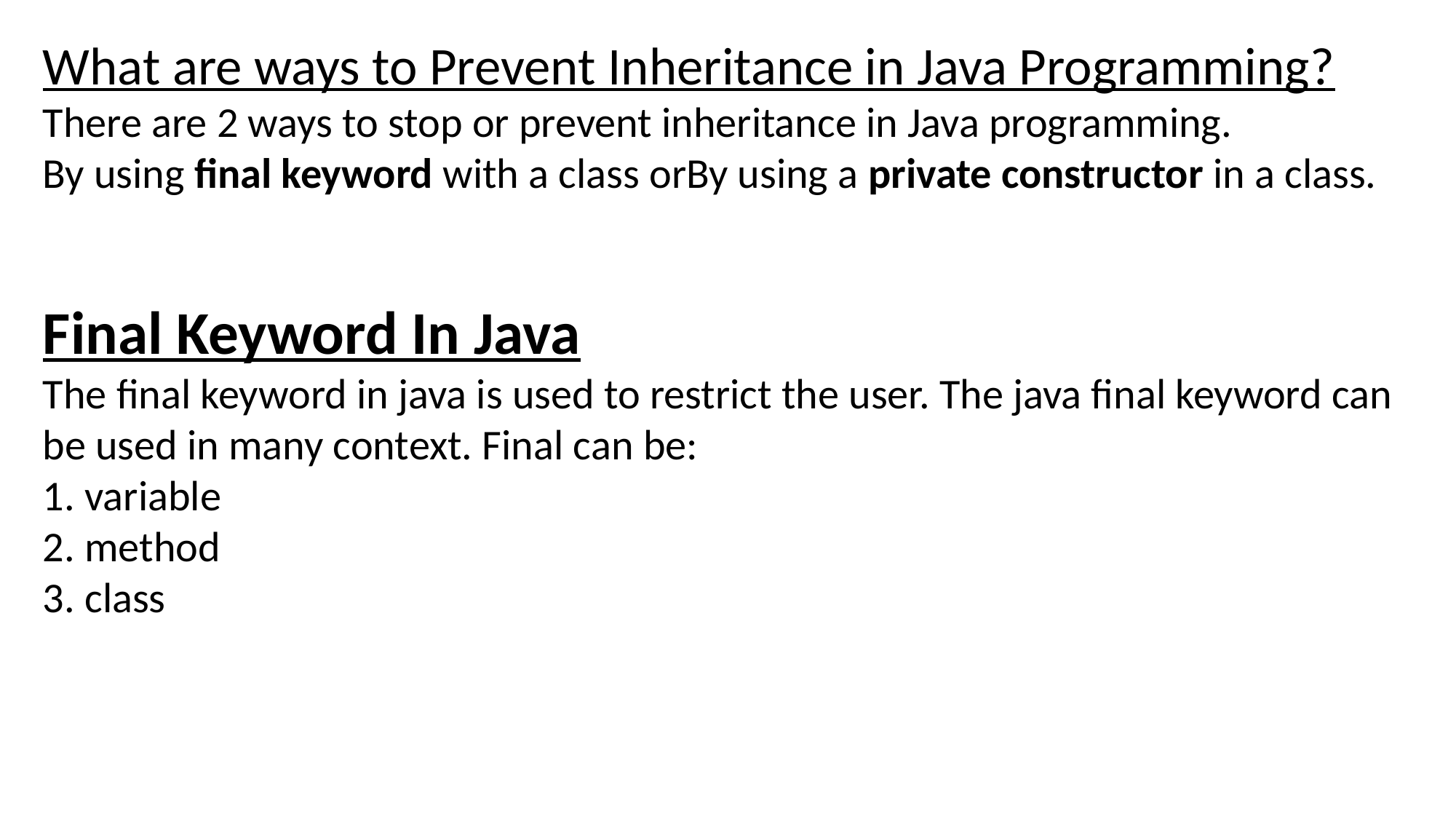

What are ways to Prevent Inheritance in Java Programming?
There are 2 ways to stop or prevent inheritance in Java programming.
By using final keyword with a class orBy using a private constructor in a class.
Final Keyword In Java
The final keyword in java is used to restrict the user. The java final keyword can be used in many context. Final can be:
1. variable
2. method
3. class